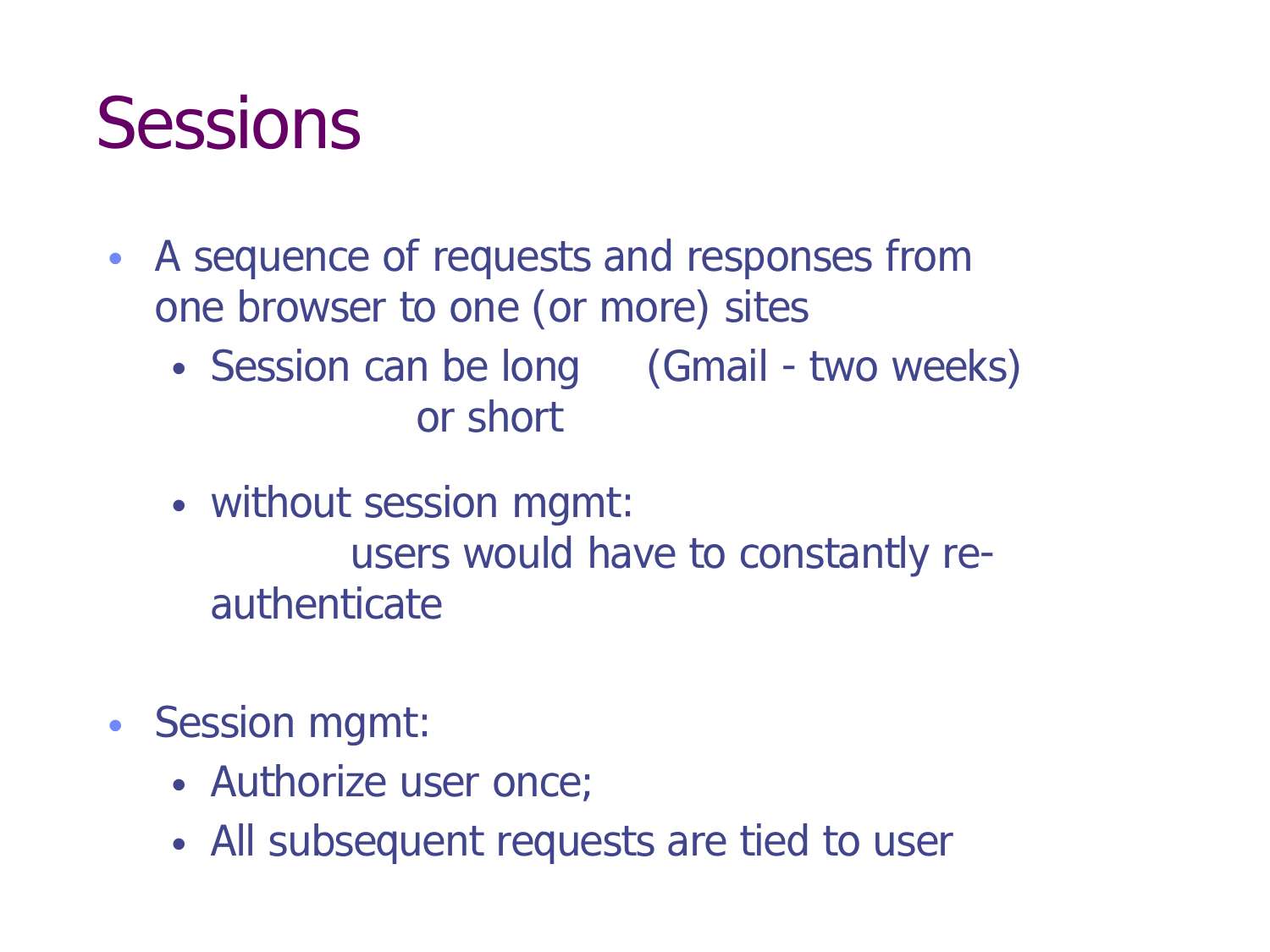

# Sessions
A sequence of requests and responses from
one browser to one (or more) sites
Session can be long     (Gmail - two weeks)
  	      or short
without session mgmt:
	 users would have to constantly re-authenticate

Session mgmt:
Authorize user once;
All subsequent requests are tied to user